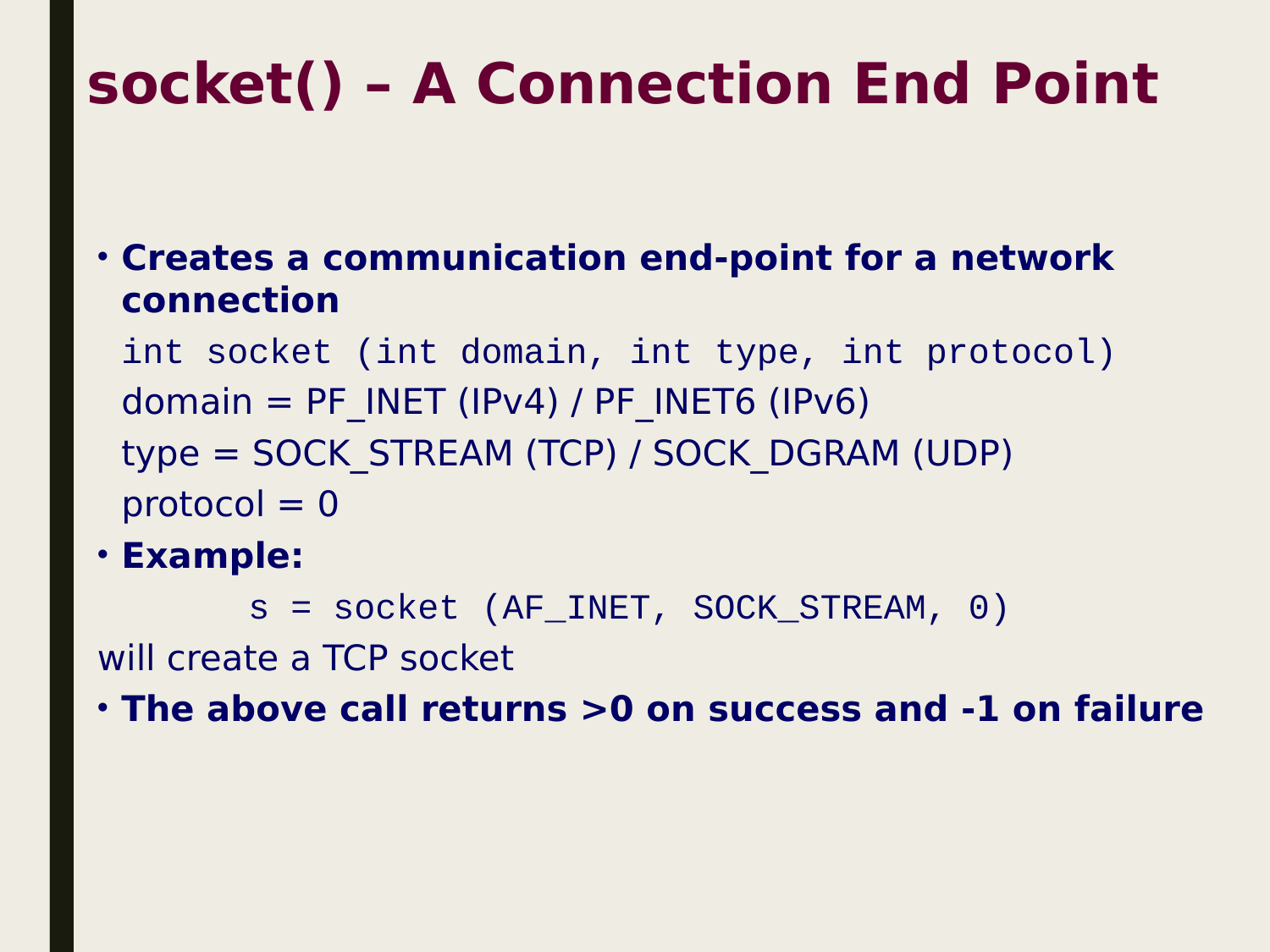

socket() – A Connection End Point

Creates a communication end-point for a network connection
	int socket (int domain, int type, int protocol)
	domain = PF_INET (IPv4) / PF_INET6 (IPv6)
	type = SOCK_STREAM (TCP) / SOCK_DGRAM (UDP)
	protocol = 0
Example:
		s = socket (AF_INET, SOCK_STREAM, 0)
will create a TCP socket
The above call returns >0 on success and -1 on failure